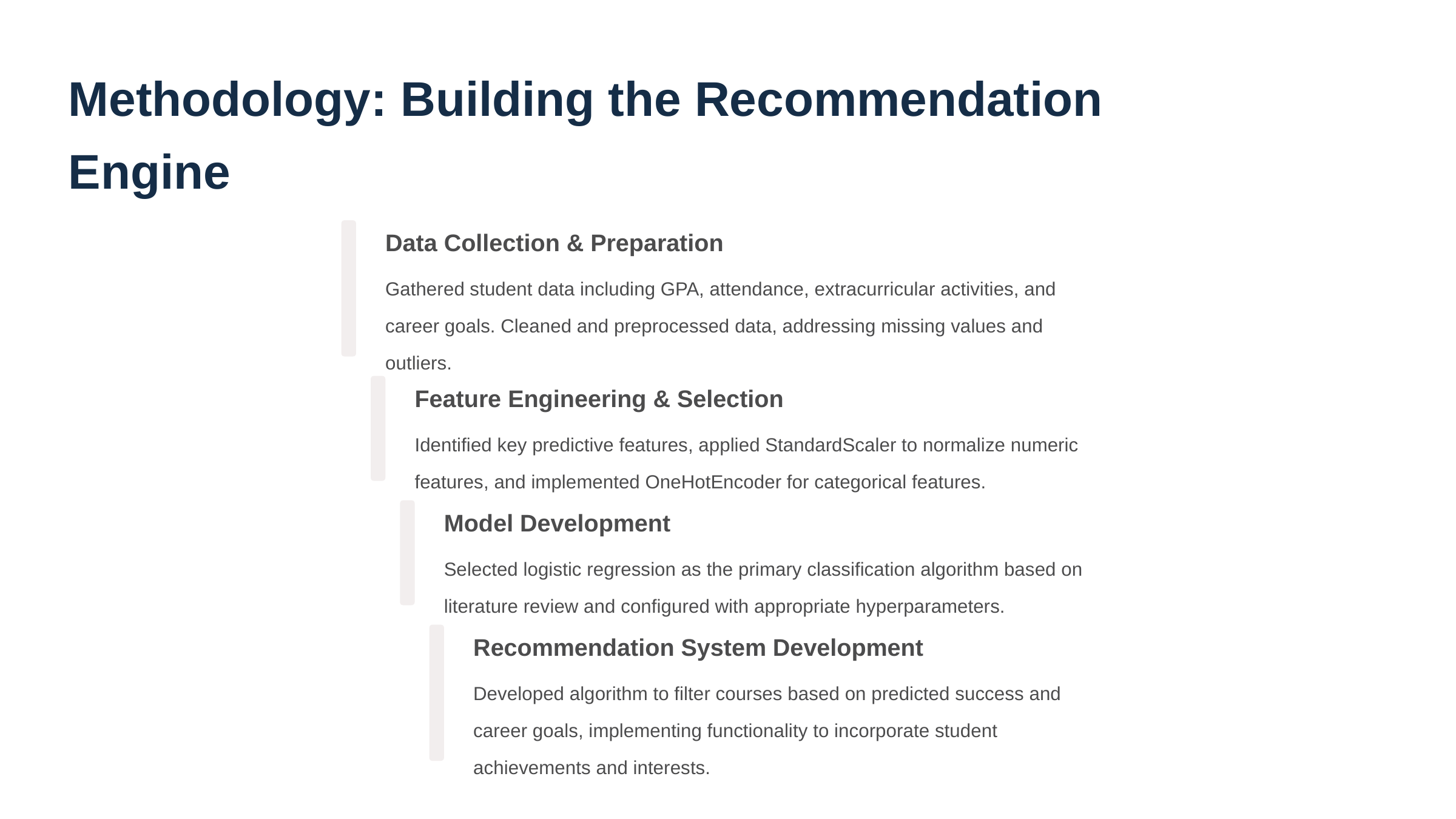

Methodology: Building the Recommendation Engine
Data Collection & Preparation

Gathered student data including GPA, attendance, extracurricular activities, and career goals. Cleaned and preprocessed data, addressing missing values and outliers.
Feature Engineering & Selection

Identified key predictive features, applied StandardScaler to normalize numeric features, and implemented OneHotEncoder for categorical features.

Model Development
Selected logistic regression as the primary classification algorithm based on literature review and configured with appropriate hyperparameters.
Recommendation System Development

Developed algorithm to filter courses based on predicted success and career goals, implementing functionality to incorporate student achievements and interests.